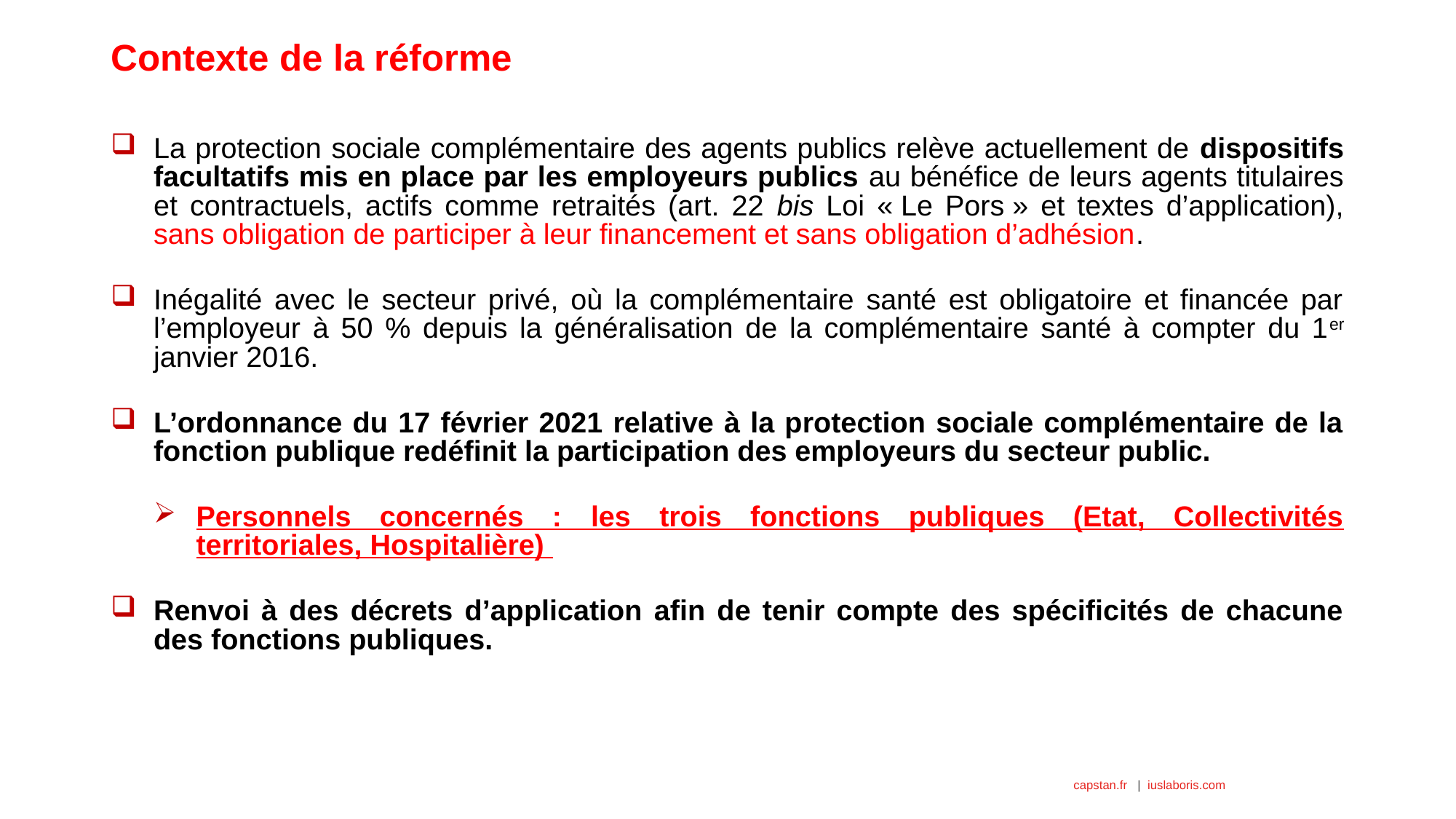

# Contexte de la réforme
La protection sociale complémentaire des agents publics relève actuellement de dispositifs facultatifs mis en place par les employeurs publics au bénéfice de leurs agents titulaires et contractuels, actifs comme retraités (art. 22 bis Loi « Le Pors » et textes d’application), sans obligation de participer à leur financement et sans obligation d’adhésion.
Inégalité avec le secteur privé, où la complémentaire santé est obligatoire et financée par l’employeur à 50 % depuis la généralisation de la complémentaire santé à compter du 1er janvier 2016.
L’ordonnance du 17 février 2021 relative à la protection sociale complémentaire de la fonction publique redéfinit la participation des employeurs du secteur public.
Personnels concernés :​ les trois fonctions publiques (Etat, Collectivités territoriales, Hospitalière)
Renvoi à des décrets d’application afin de tenir compte des spécificités de chacune des fonctions publiques.

2